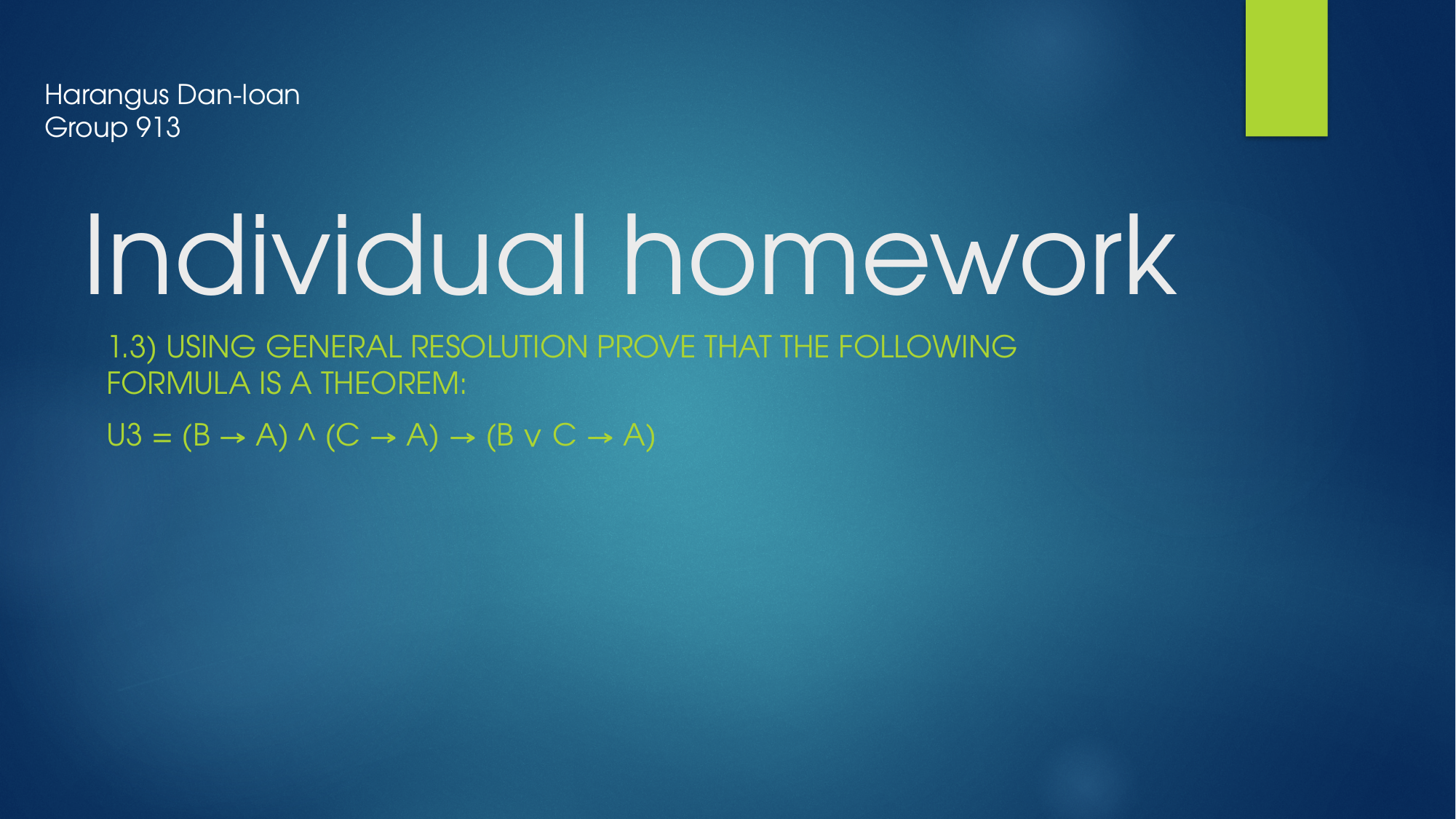

Harangus Dan-Ioan
Group 913
# Individual homework
1.3) Using general resolution prove that the following formula is a theorem:
U3 = (B → A) ^ (C → A) → (B ∨ C → A)